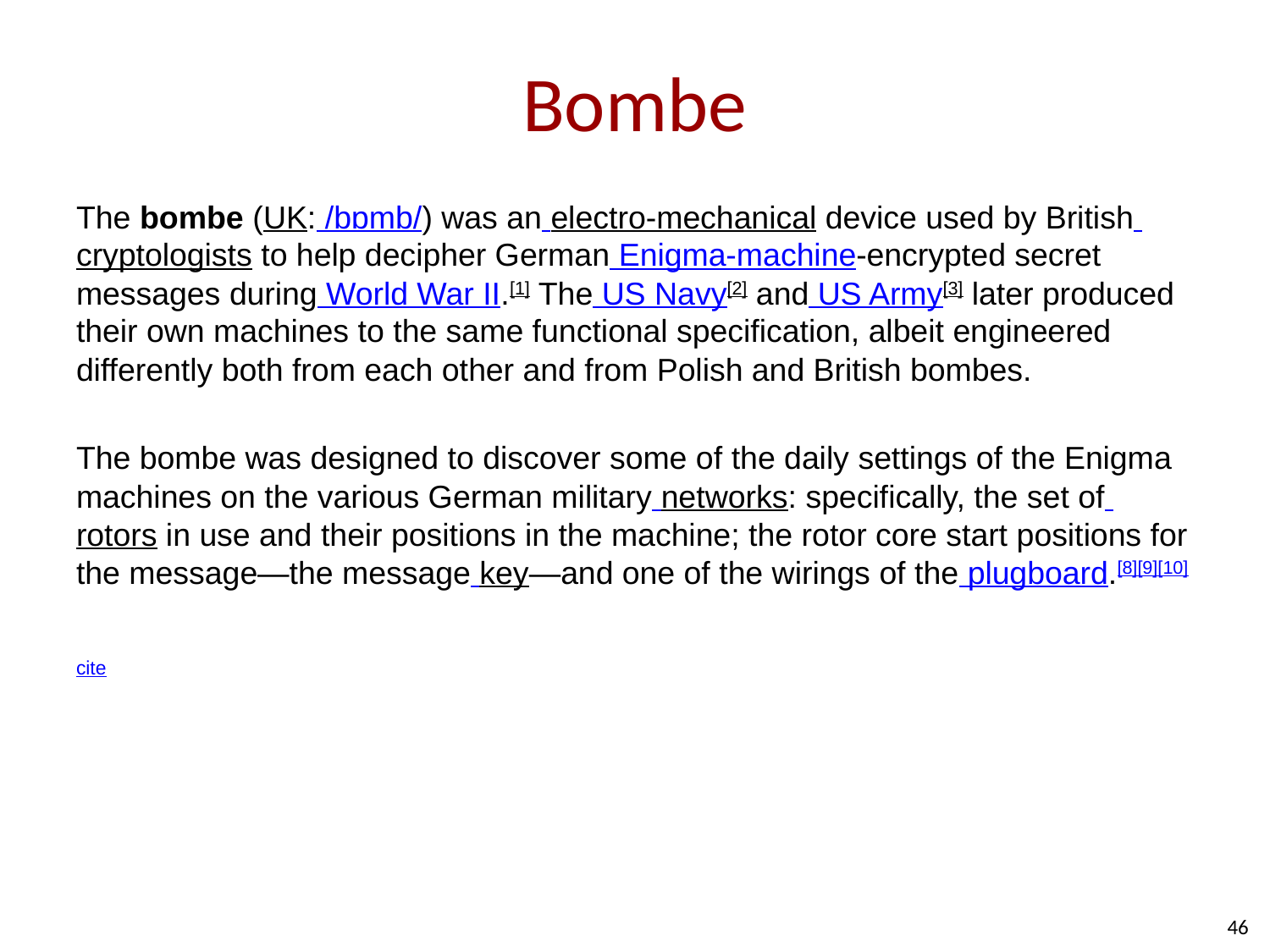

# Bombe
The bombe (UK: /bɒmb/) was an electro-mechanical device used by British cryptologists to help decipher German Enigma-machine-encrypted secret messages during World War II.[1] The US Navy[2] and US Army[3] later produced their own machines to the same functional specification, albeit engineered differently both from each other and from Polish and British bombes.

The bombe was designed to discover some of the daily settings of the Enigma machines on the various German military networks: specifically, the set of rotors in use and their positions in the machine; the rotor core start positions for the message—the message key—and one of the wirings of the plugboard.[8][9][10]

cite
46